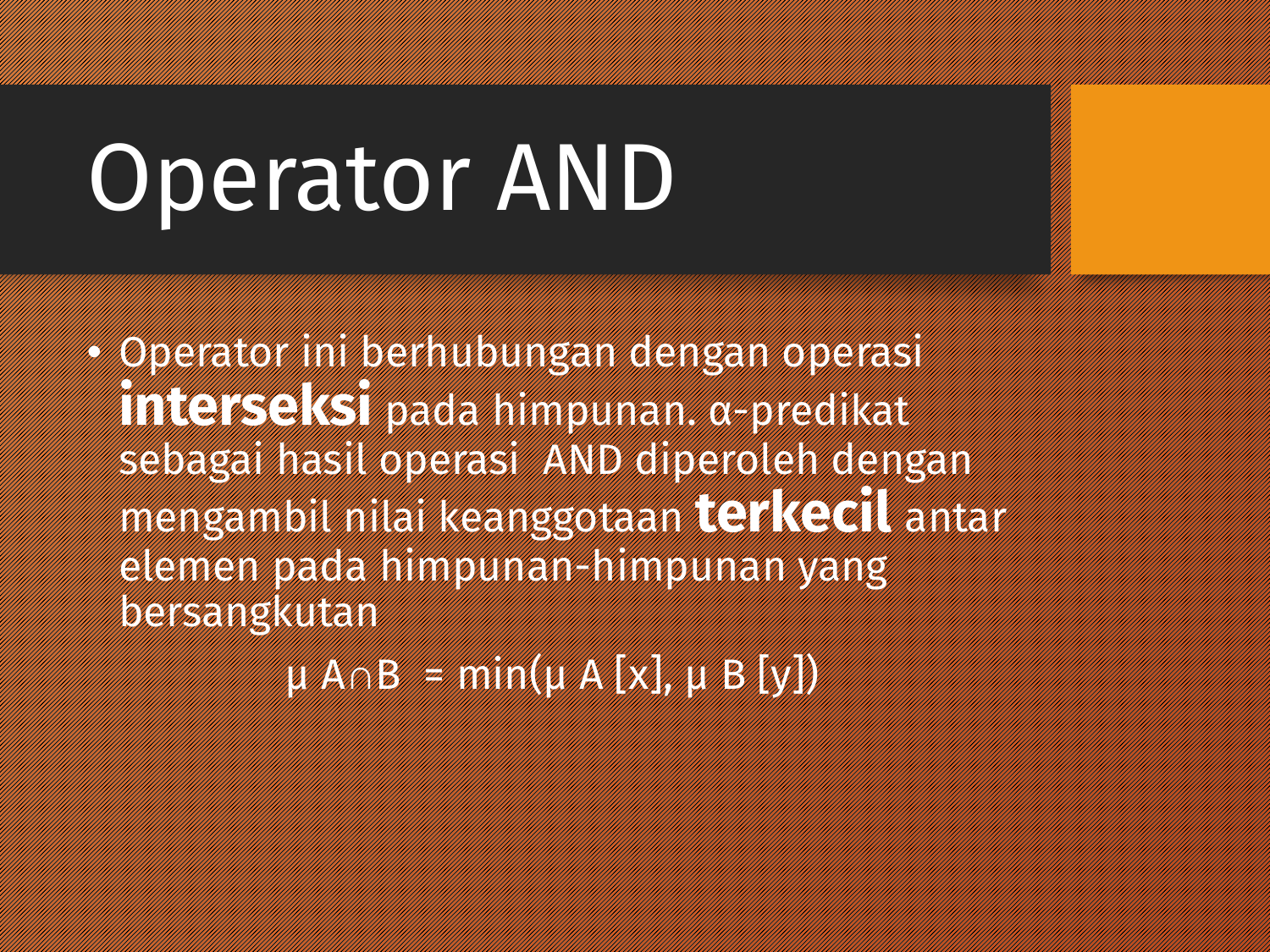

# Operator AND
Operator ini berhubungan dengan operasi interseksi pada himpunan. α-predikat sebagai hasil operasi  AND diperoleh dengan mengambil nilai keanggotaan terkecil antar elemen pada himpunan-himpunan yang bersangkutan
µ A∩B  = min(µ A [x], µ B [y])